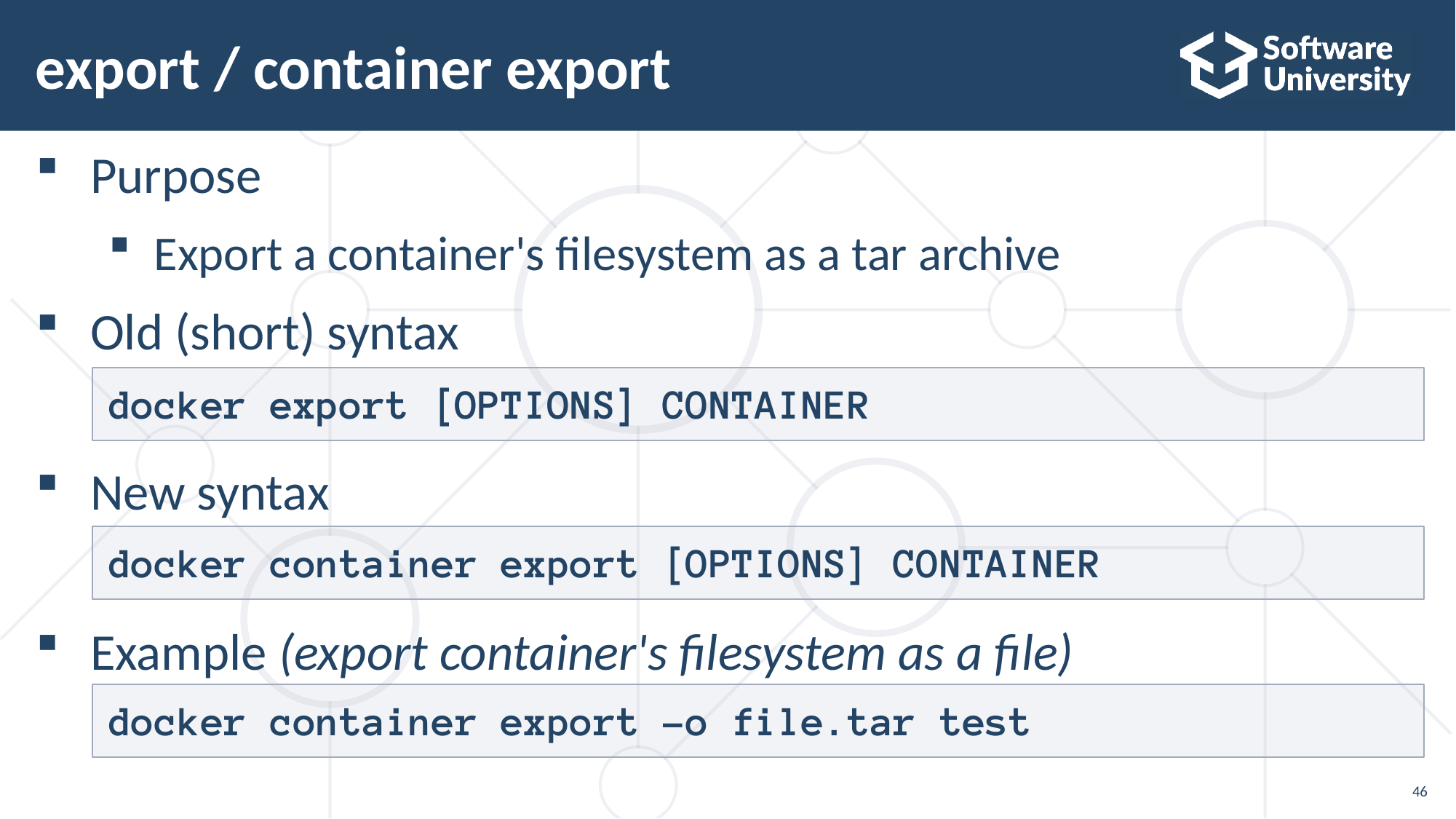

# export / container export
Purpose
Export a container's filesystem as a tar archive
Old (short) syntax

New syntax

Example (export container's filesystem as a file)
docker export [OPTIONS] CONTAINER
docker container export [OPTIONS] CONTAINER
docker container export -o file.tar test
46